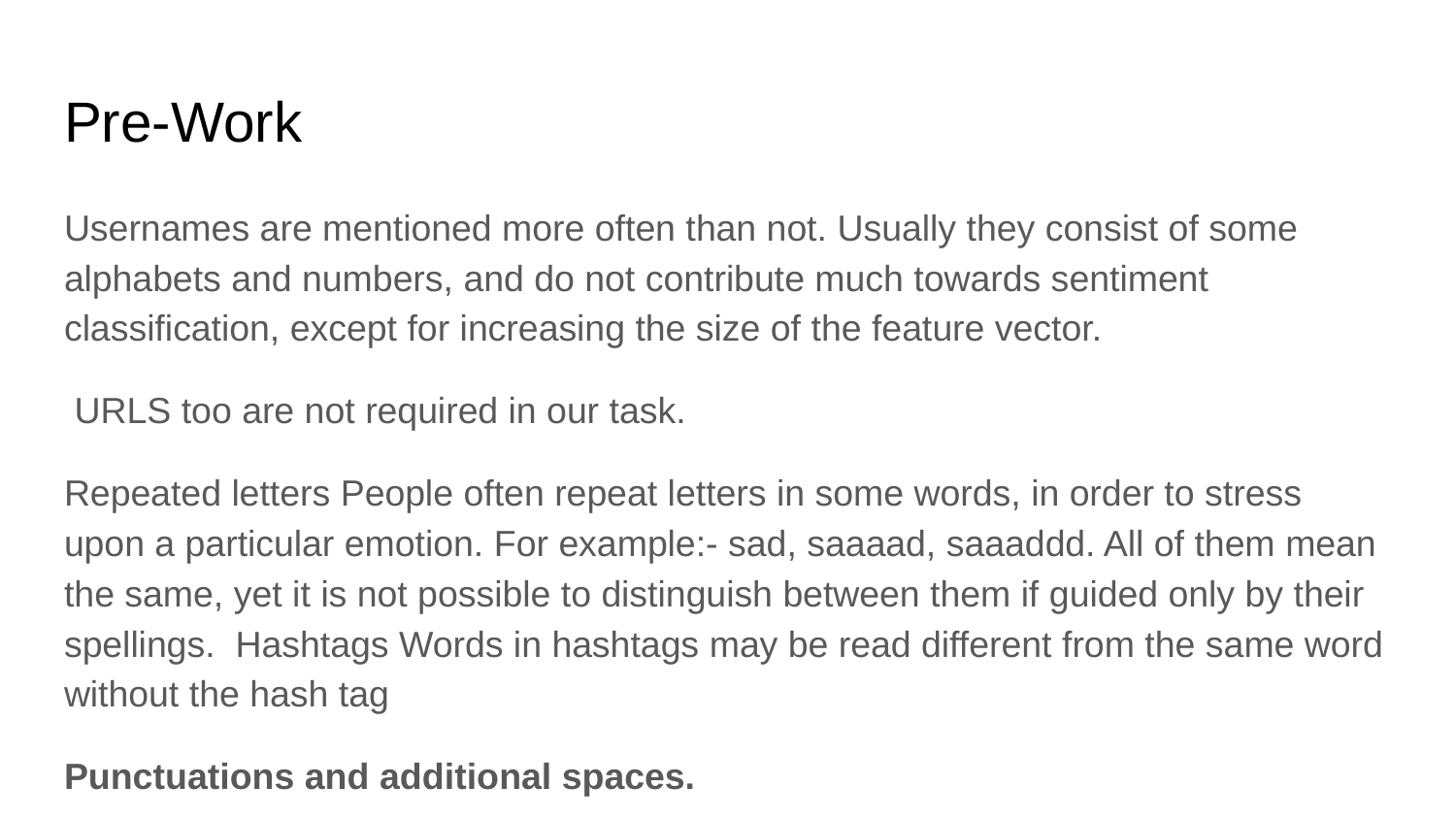

# Pre-Work
Usernames are mentioned more often than not. Usually they consist of some alphabets and numbers, and do not contribute much towards sentiment classification, except for increasing the size of the feature vector.
 URLS too are not required in our task.
Repeated letters People often repeat letters in some words, in order to stress upon a particular emotion. For example:- sad, saaaad, saaaddd. All of them mean the same, yet it is not possible to distinguish between them if guided only by their spellings.  Hashtags Words in hashtags may be read different from the same word without the hash tag
Punctuations and additional spaces.